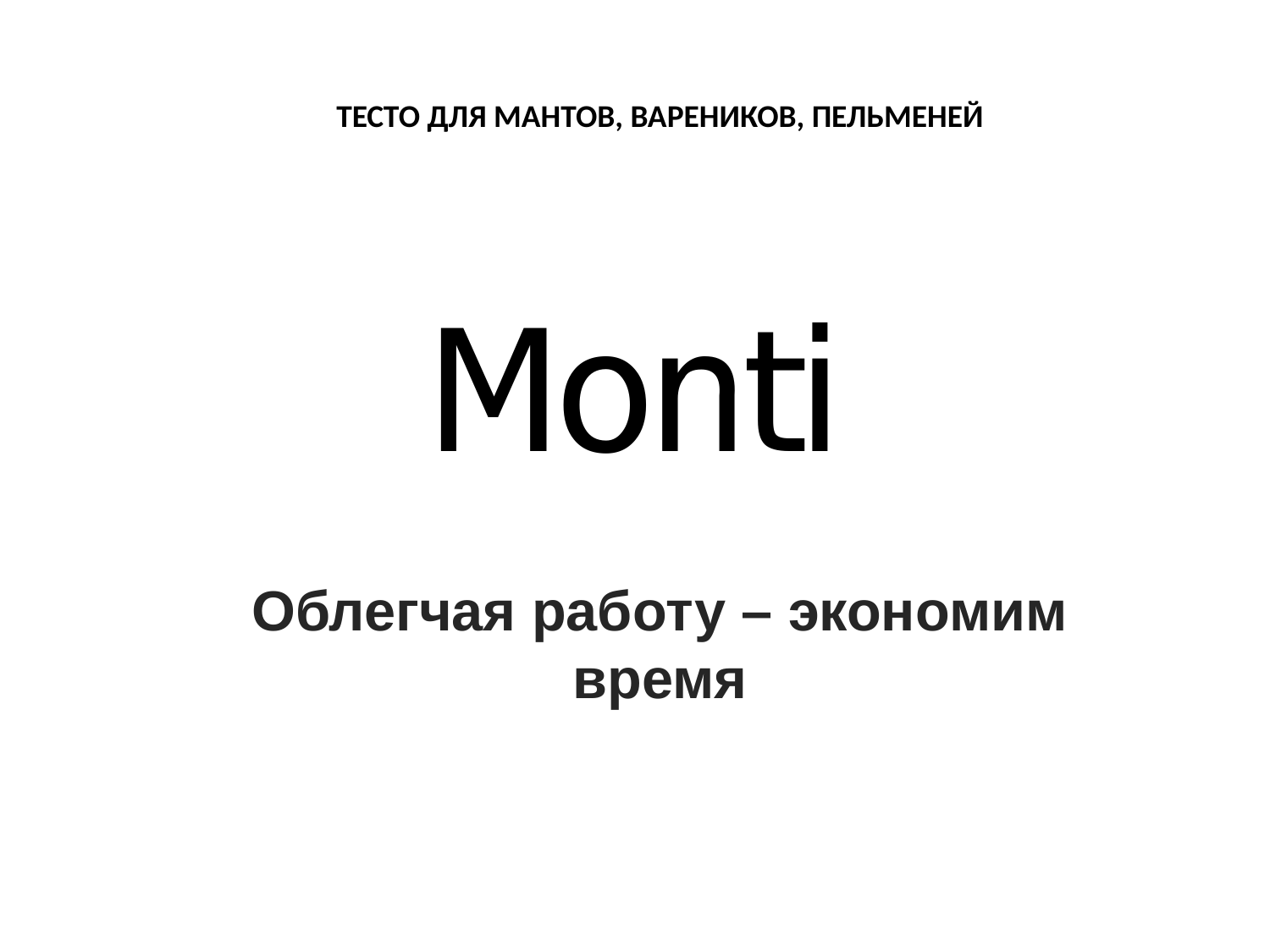

Тесто для мантов, вареников, пельменей
# Monti
Облегчая работу – экономим время